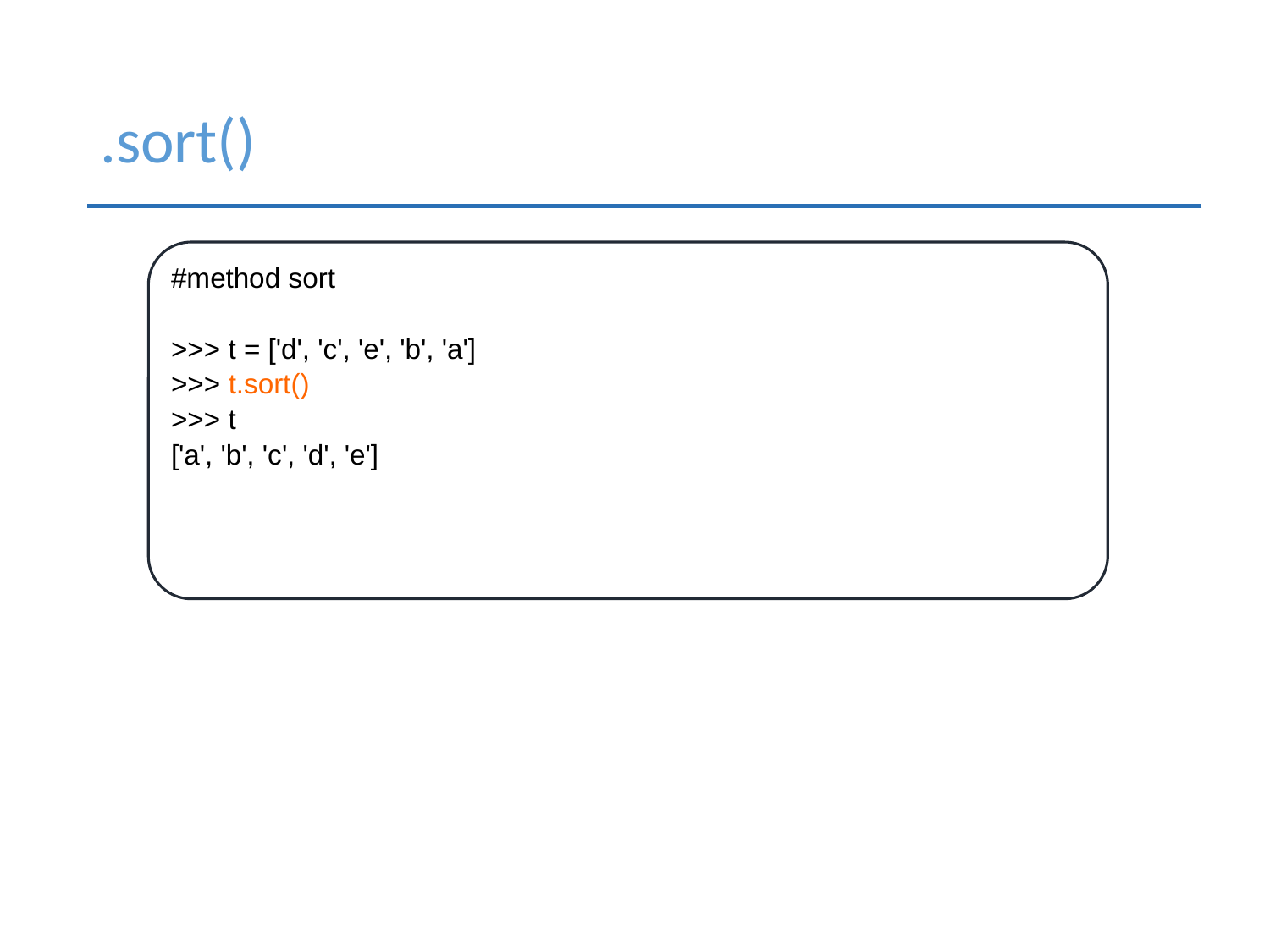

# .sort()

#method sort

>>> t = ['d', 'c', 'e', 'b', 'a']
>>> t.sort()
>>> t
['a', 'b', 'c', 'd', 'e']